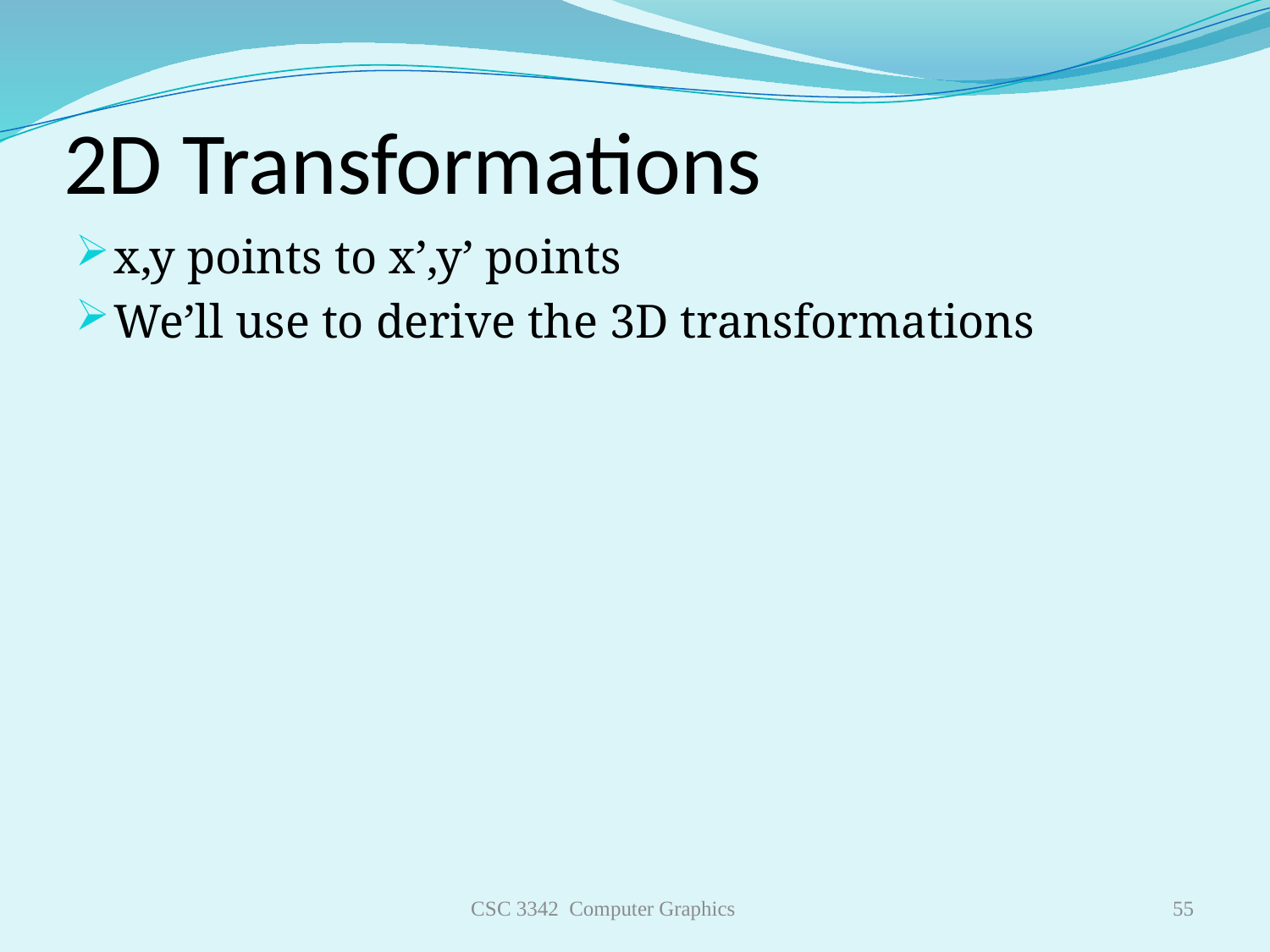

2D Transformations
x,y points to x’,y’ points
We’ll use to derive the 3D transformations
CSC 3342  Computer Graphics
55